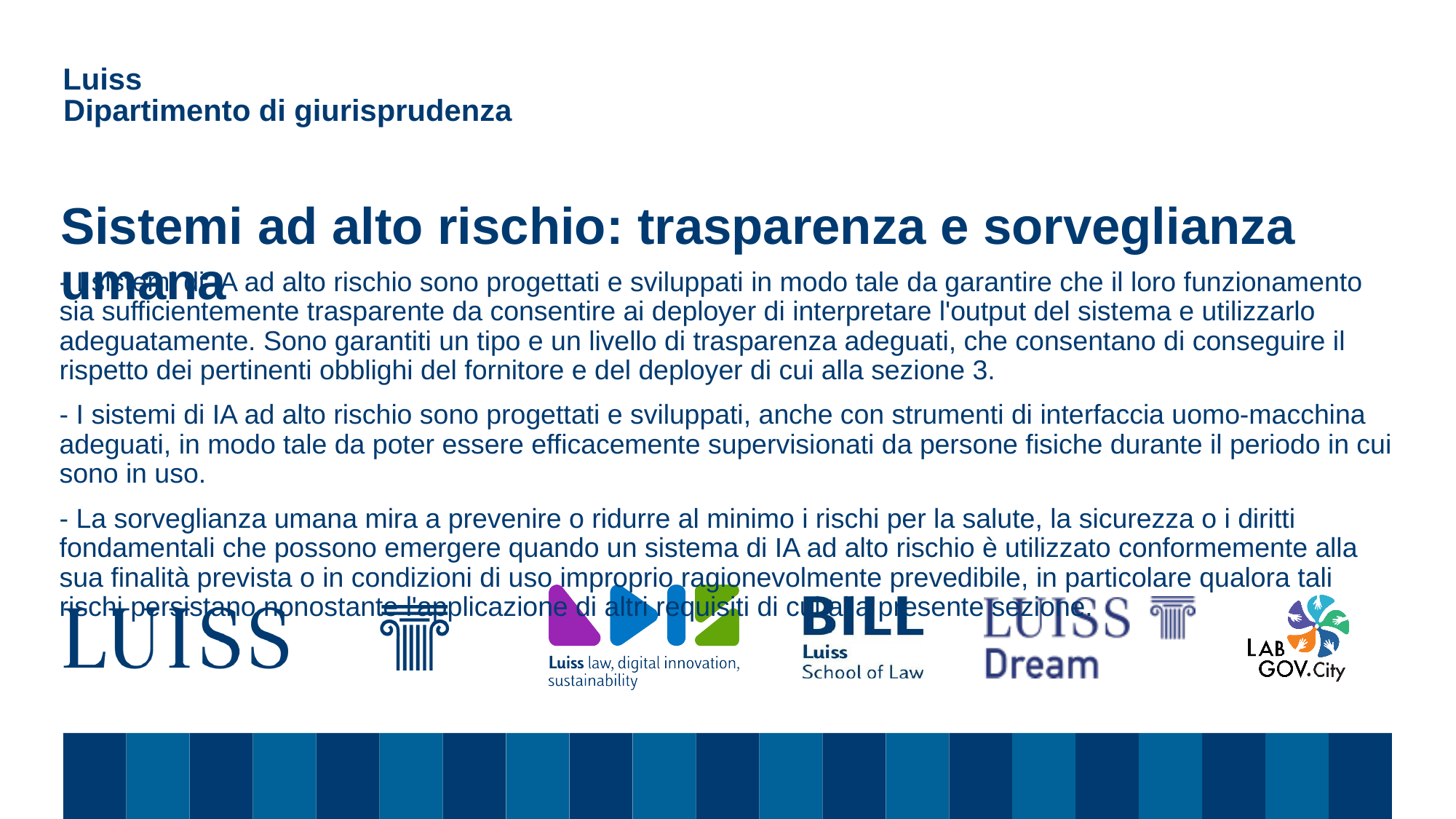

Dipartimento di giurisprudenza

# Sistemi ad alto rischio: trasparenza e sorveglianza umana
- I sistemi di IA ad alto rischio sono progettati e sviluppati in modo tale da garantire che il loro funzionamento sia sufficientemente trasparente da consentire ai deployer di interpretare l'output del sistema e utilizzarlo adeguatamente. Sono garantiti un tipo e un livello di trasparenza adeguati, che consentano di conseguire il rispetto dei pertinenti obblighi del fornitore e del deployer di cui alla sezione 3.
- I sistemi di IA ad alto rischio sono progettati e sviluppati, anche con strumenti di interfaccia uomo-macchina adeguati, in modo tale da poter essere efficacemente supervisionati da persone fisiche durante il periodo in cui sono in uso.
- La sorveglianza umana mira a prevenire o ridurre al minimo i rischi per la salute, la sicurezza o i diritti fondamentali che possono emergere quando un sistema di IA ad alto rischio è utilizzato conformemente alla sua finalità prevista o in condizioni di uso improprio ragionevolmente prevedibile, in particolare qualora tali rischi persistano nonostante l'applicazione di altri requisiti di cui alla presente sezione.